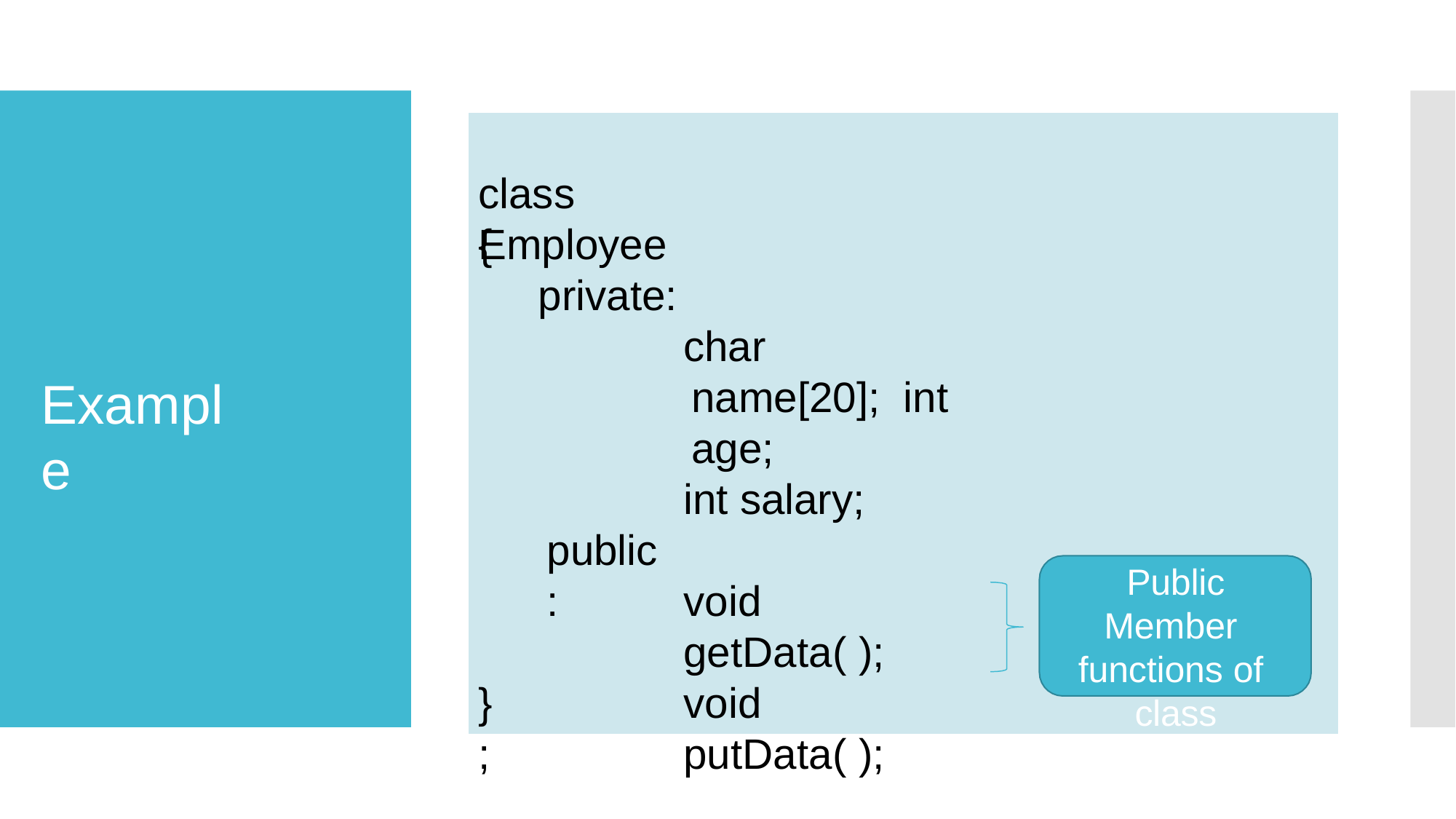

# class Employee
{
private:
char name[20];  int age;
int salary;
Example
public:

Public Member  functions of  class
void getData( );  void putData( );
};